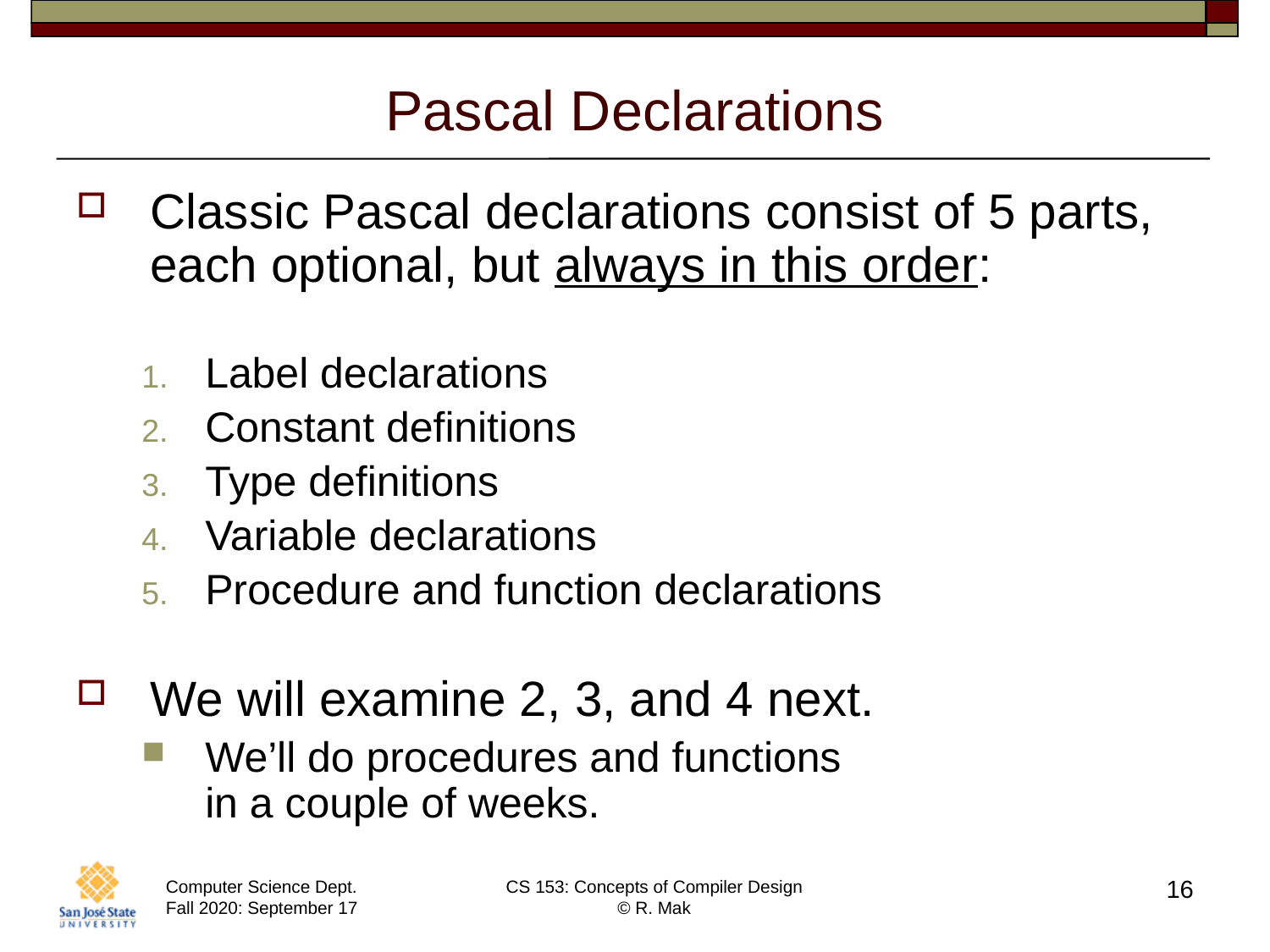

# Pascal Declarations
Classic Pascal declarations consist of 5 parts,
each optional, but always in this order:

Label declarations
Constant definitions
Type definitions
Variable declarations
Procedure and function declarations

We will examine 2, 3, and 4 next.
We’ll do procedures and functions
in a couple of weeks.
16